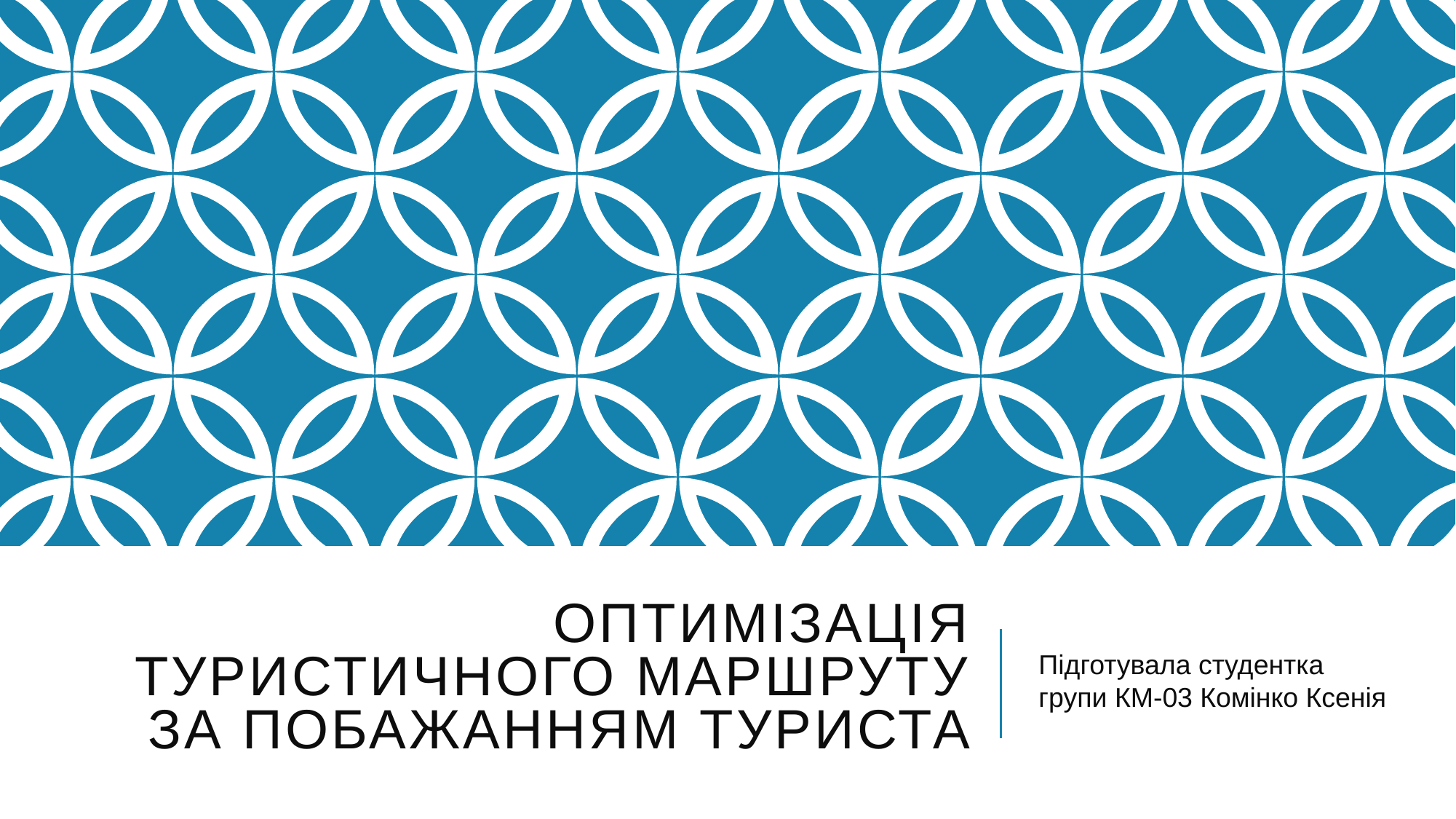

# Оптимізація туристичного маршруту за побажанням туриста
Підготувала студентка групи КМ-03 Комінко Ксенія